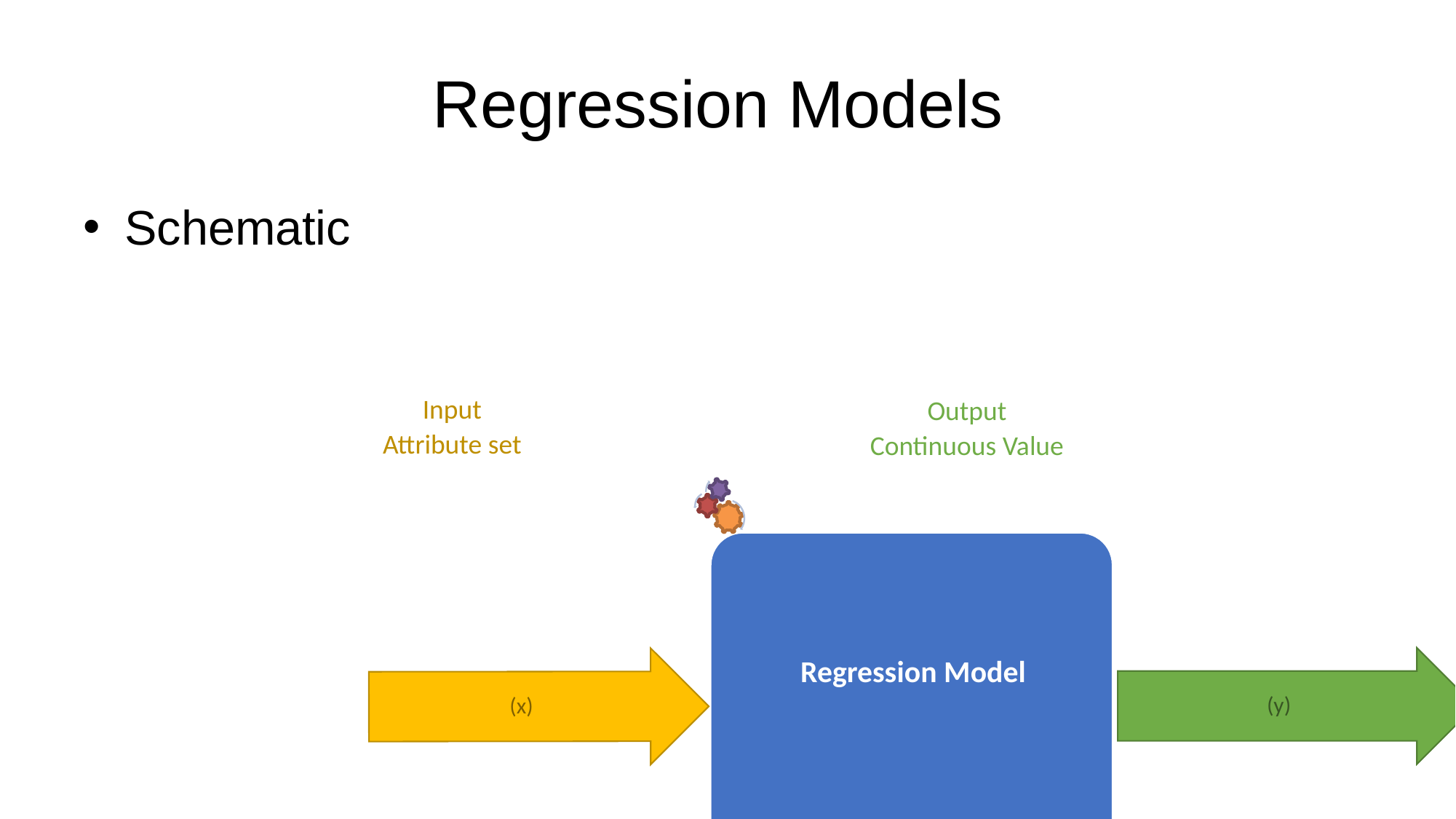

# Regression Models
Schematic

(x)
Regression Model

(y)

Input
Attribute set
Output
Continuous Value